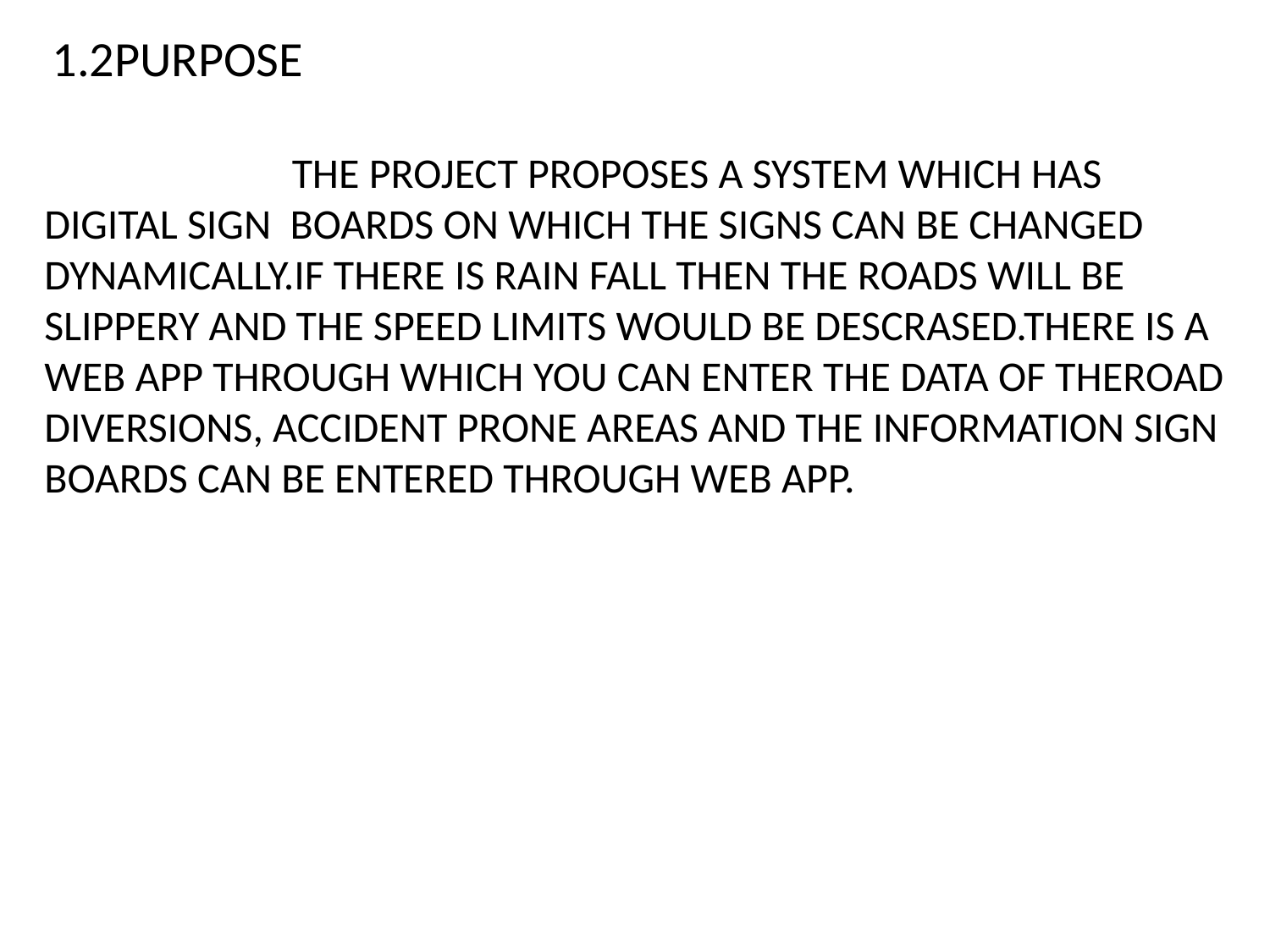

1.2PURPOSE

                          THE PROJECT PROPOSES A SYSTEM WHICH HAS DIGITAL SIGN  BOARDS ON WHICH THE SIGNS CAN BE CHANGED DYNAMICALLY.IF THERE IS RAIN FALL THEN THE ROADS WILL BE SLIPPERY AND THE SPEED LIMITS WOULD BE DESCRASED.THERE IS A WEB APP THROUGH WHICH YOU CAN ENTER THE DATA OF THEROAD DIVERSIONS, ACCIDENT PRONE AREAS AND THE INFORMATION SIGN BOARDS CAN BE ENTERED THROUGH WEB APP.